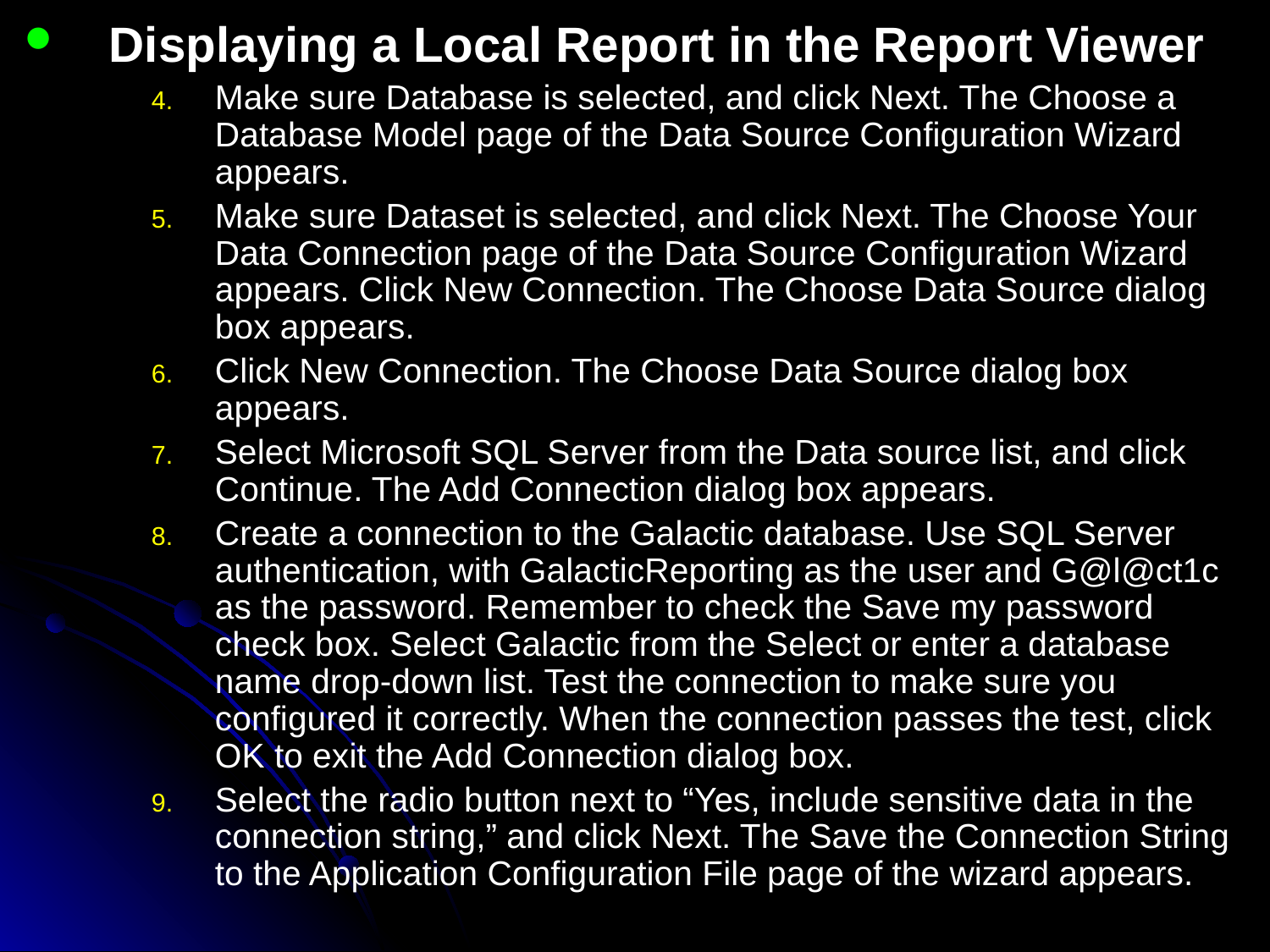

Displaying a Local Report in the Report Viewer
Make sure Database is selected, and click Next. The Choose a Database Model page of the Data Source Configuration Wizard appears.
Make sure Dataset is selected, and click Next. The Choose Your Data Connection page of the Data Source Configuration Wizard appears. Click New Connection. The Choose Data Source dialog box appears.
Click New Connection. The Choose Data Source dialog box appears.
Select Microsoft SQL Server from the Data source list, and click Continue. The Add Connection dialog box appears.
Create a connection to the Galactic database. Use SQL Server authentication, with GalacticReporting as the user and G@l@ct1c as the password. Remember to check the Save my password check box. Select Galactic from the Select or enter a database name drop-down list. Test the connection to make sure you configured it correctly. When the connection passes the test, click OK to exit the Add Connection dialog box.
Select the radio button next to “Yes, include sensitive data in the connection string,” and click Next. The Save the Connection String to the Application Configuration File page of the wizard appears.